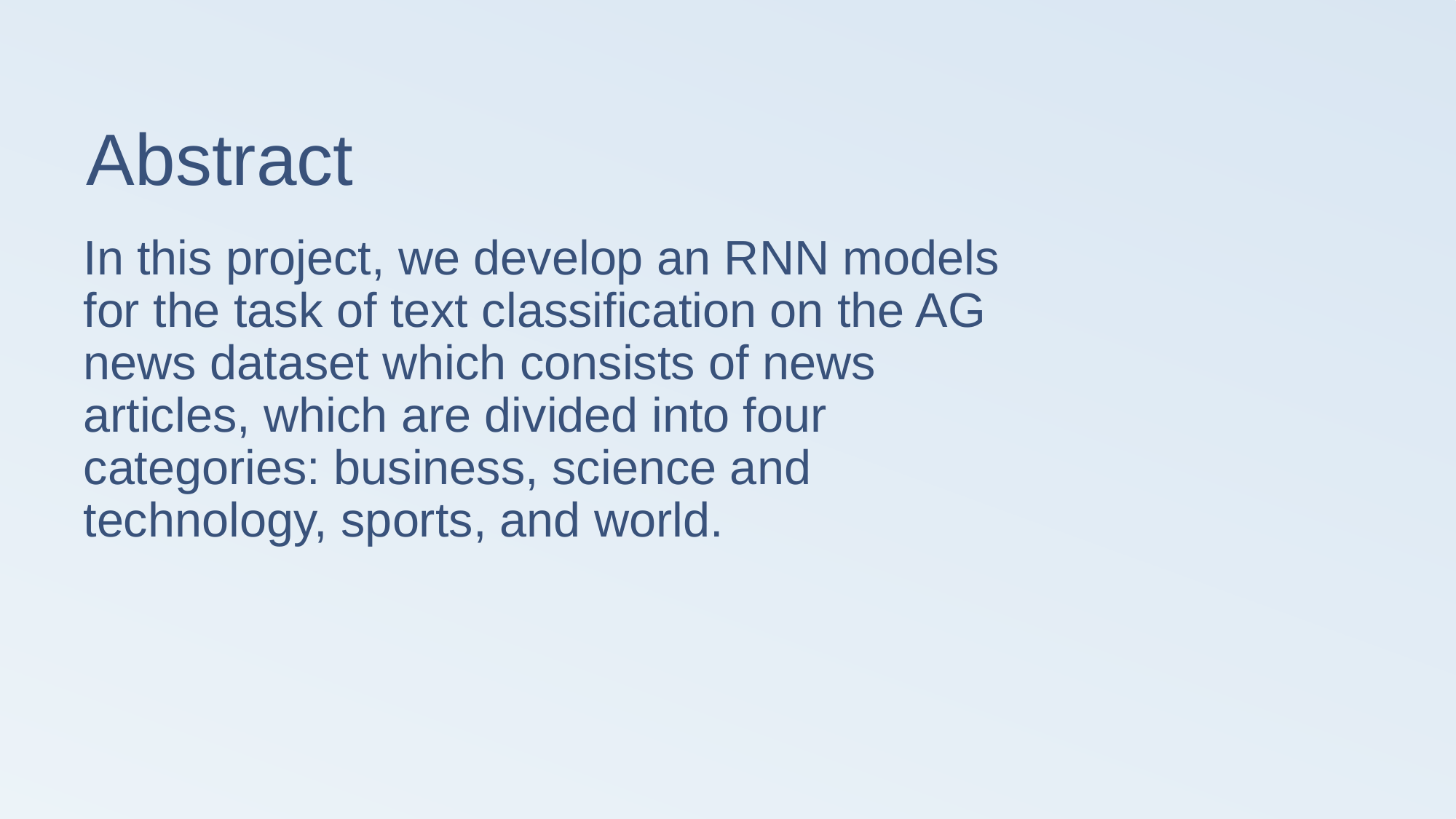

# Abstract
In this project, we develop an RNN models for the task of text classification on the AG news dataset which consists of news articles, which are divided into four categories: business, science and technology, sports, and world.